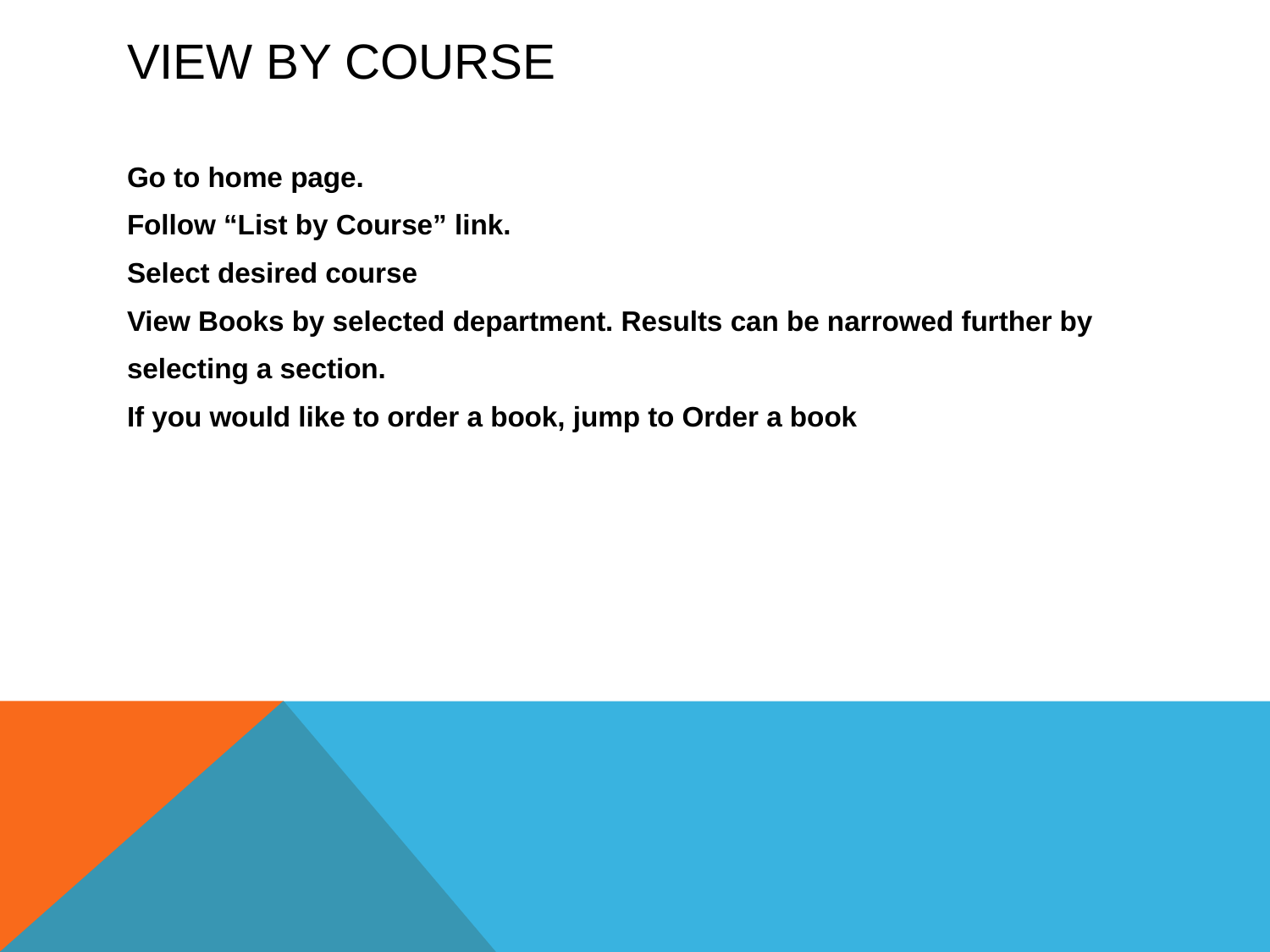

# View by course
Go to home page.
Follow “List by Course” link.
Select desired course
View Books by selected department. Results can be narrowed further by
selecting a section.
If you would like to order a book, jump to Order a book